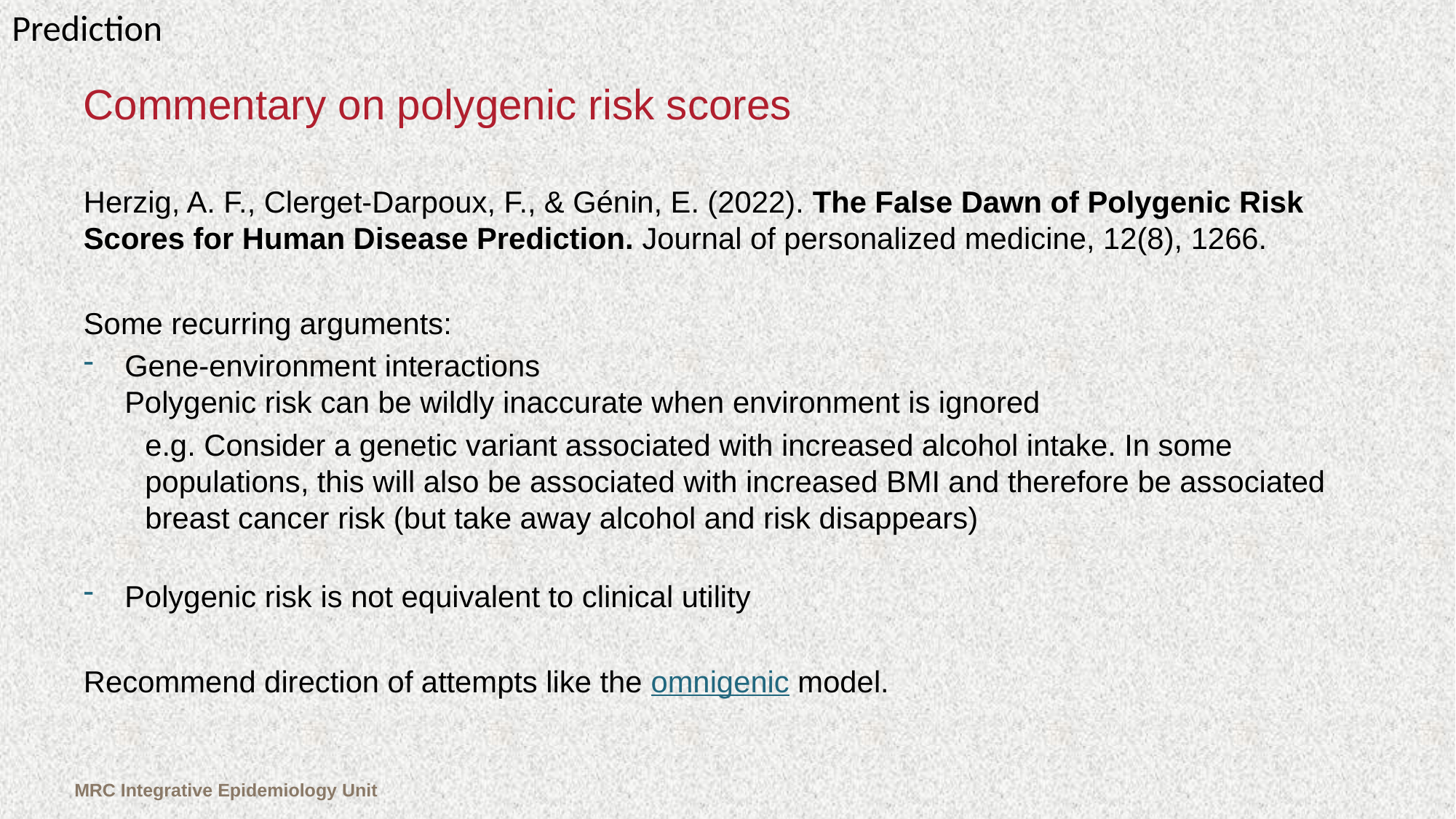

Prediction
# Commentary on polygenic risk scores
Herzig, A. F., Clerget-Darpoux, F., & Génin, E. (2022). The False Dawn of Polygenic Risk Scores for Human Disease Prediction. Journal of personalized medicine, 12(8), 1266.

Some recurring arguments:
Gene-environment interactions
Polygenic risk can be wildly inaccurate when environment is ignored
e.g. Consider a genetic variant associated with increased alcohol intake. In some populations, this will also be associated with increased BMI and therefore be associated breast cancer risk (but take away alcohol and risk disappears)
Polygenic risk is not equivalent to clinical utility

Recommend direction of attempts like the omnigenic model.